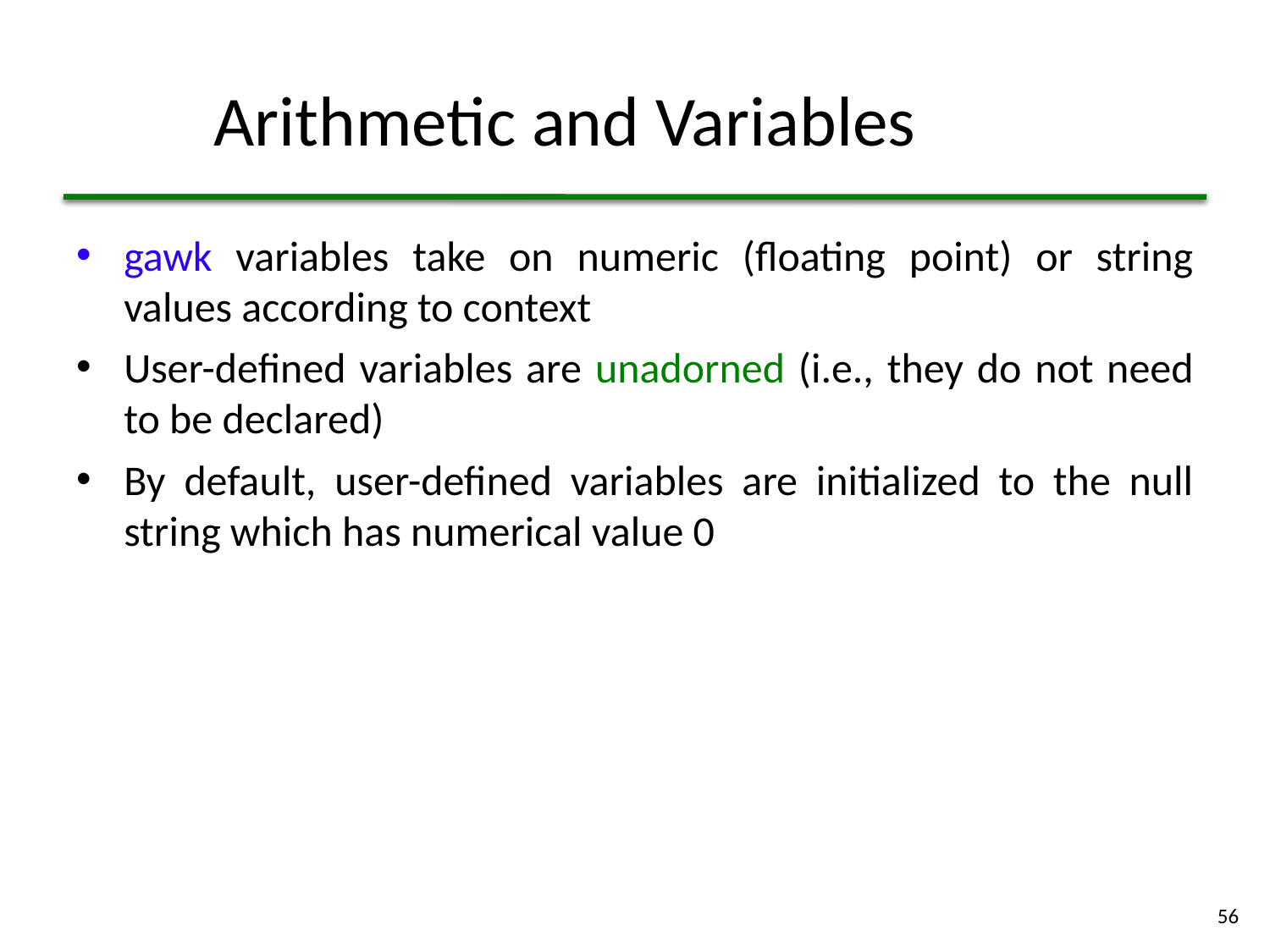

# Arithmetic and Variables
gawk variables take on numeric (floating point) or string values according to context
User-defined variables are unadorned (i.e., they do not need to be declared)
By default, user-defined variables are initialized to the null string which has numerical value 0
56